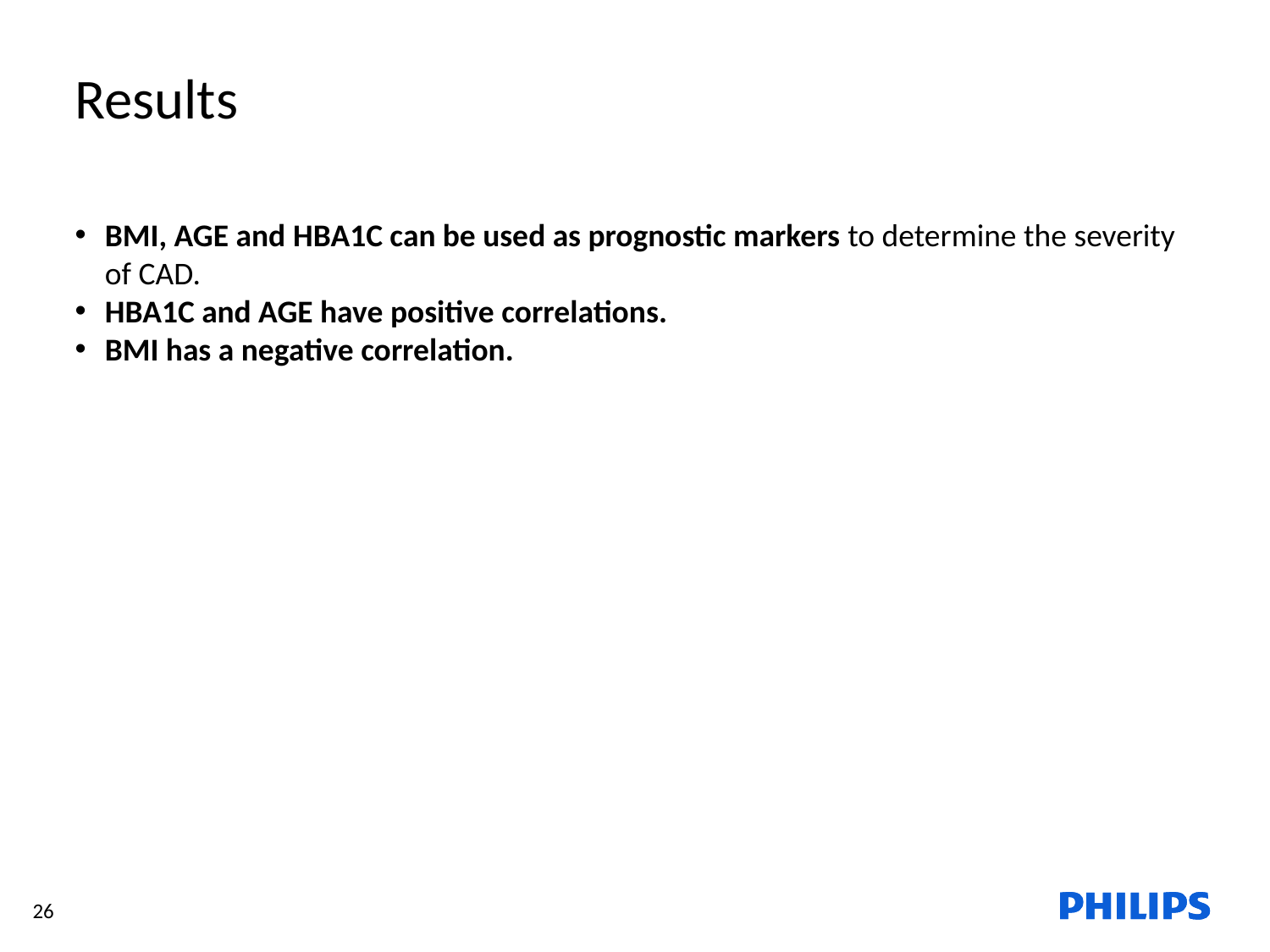

Results
BMI, AGE and HBA1C can be used as prognostic markers to determine the severity of CAD.
HBA1C and AGE have positive correlations.
BMI has a negative correlation.